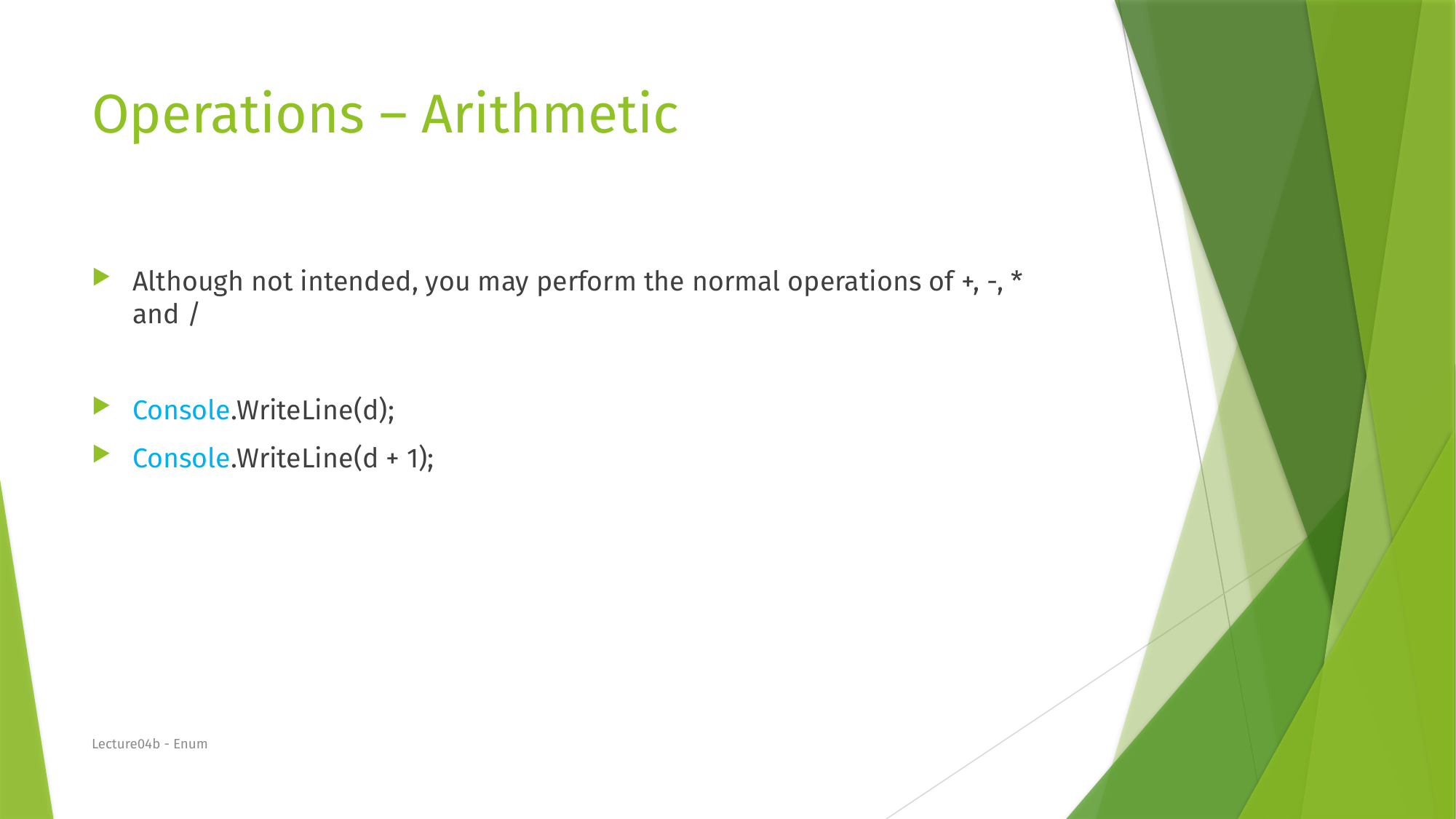

# Operations – Arithmetic
Although not intended, you may perform the normal operations of +, -, * and /

Console.WriteLine(d);
Console.WriteLine(d + 1);

Lecture04b - Enum